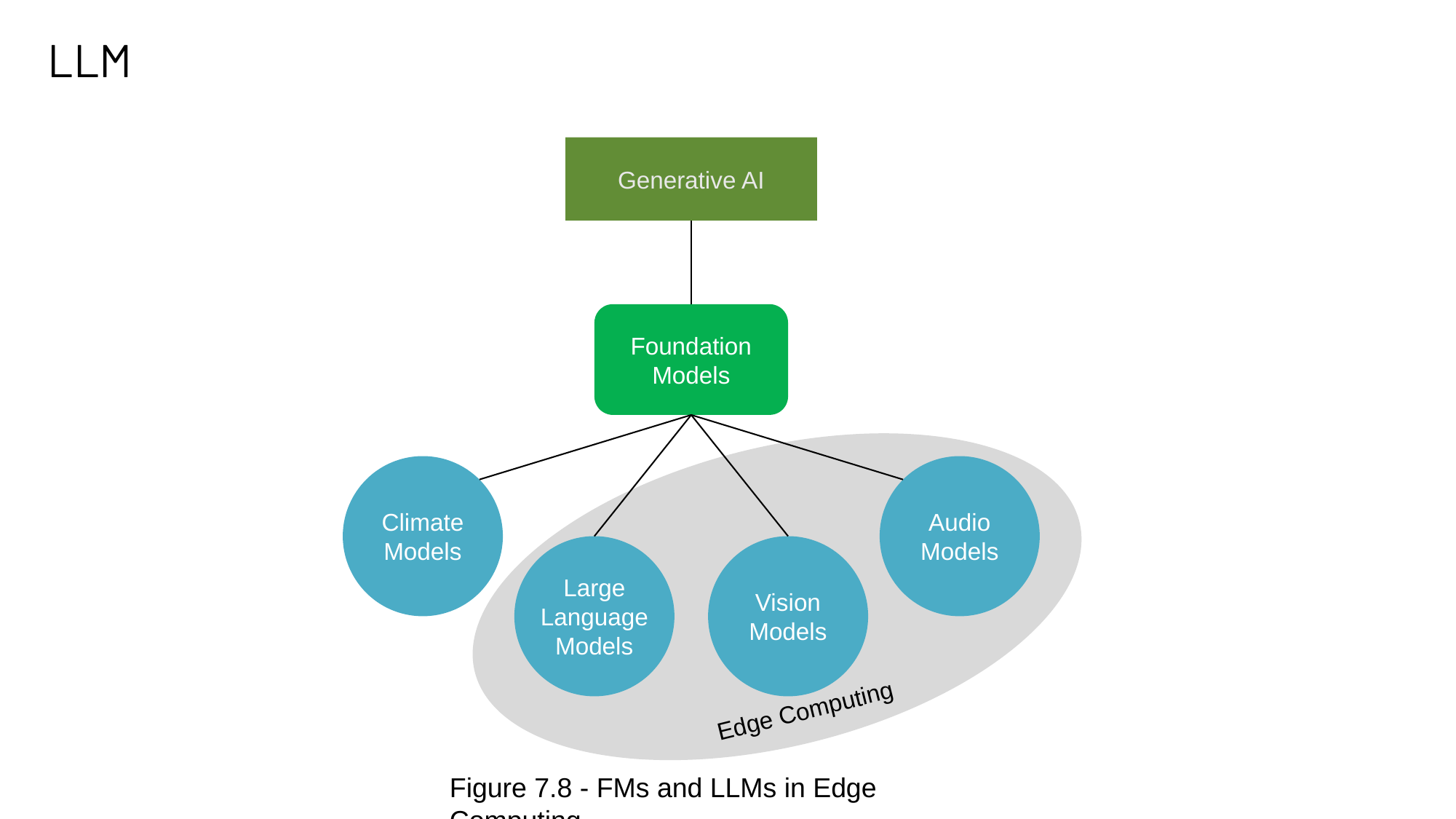

# LLM
Generative AI
Foundation Models

Edge Computing
Climate Models
Audio Models
Large Language Models
Vision Models
Figure 7.8 - FMs and LLMs in Edge Computing